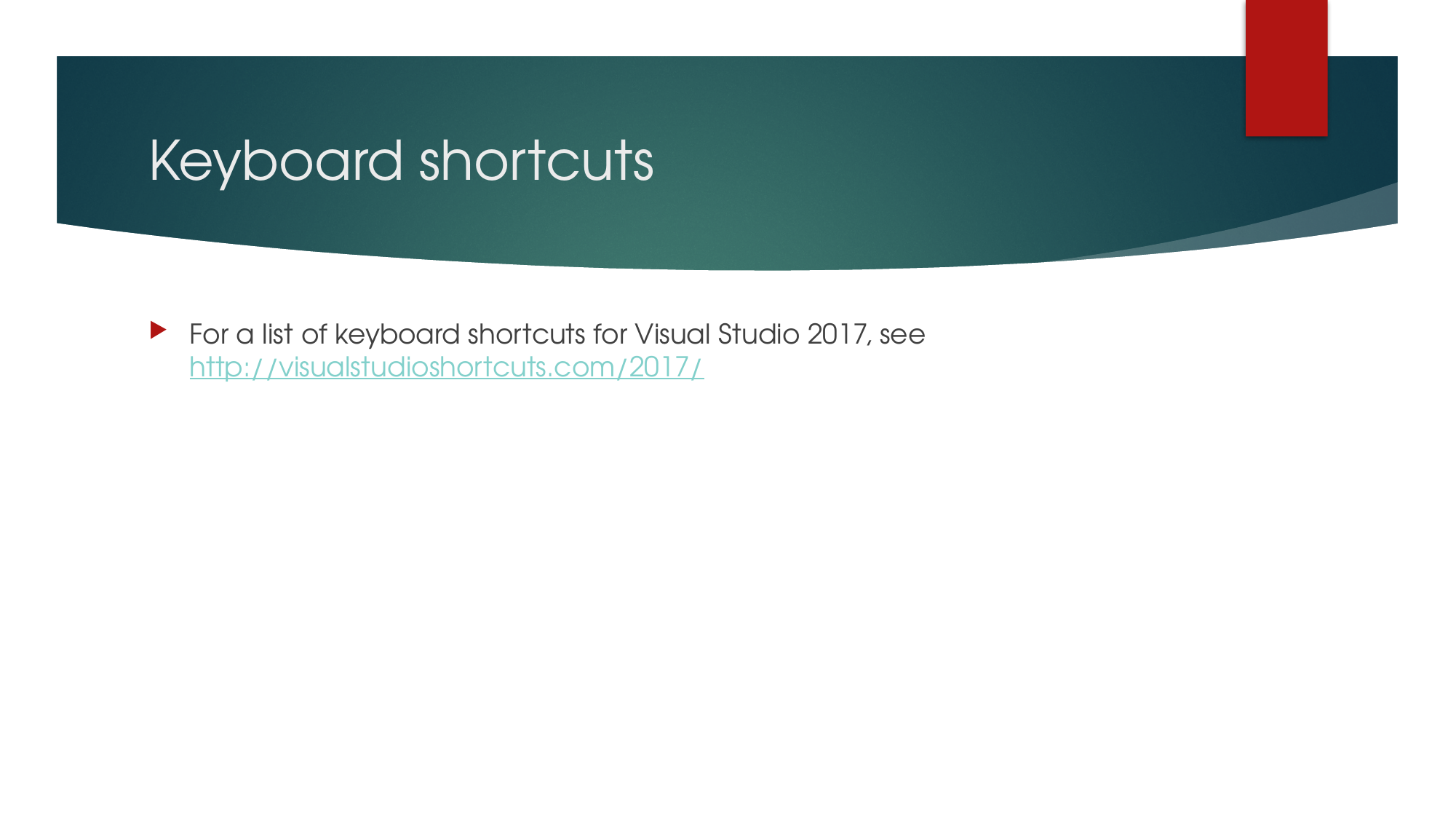

# Keyboard shortcuts
For a list of keyboard shortcuts for Visual Studio 2017, see http://visualstudioshortcuts.com/2017/